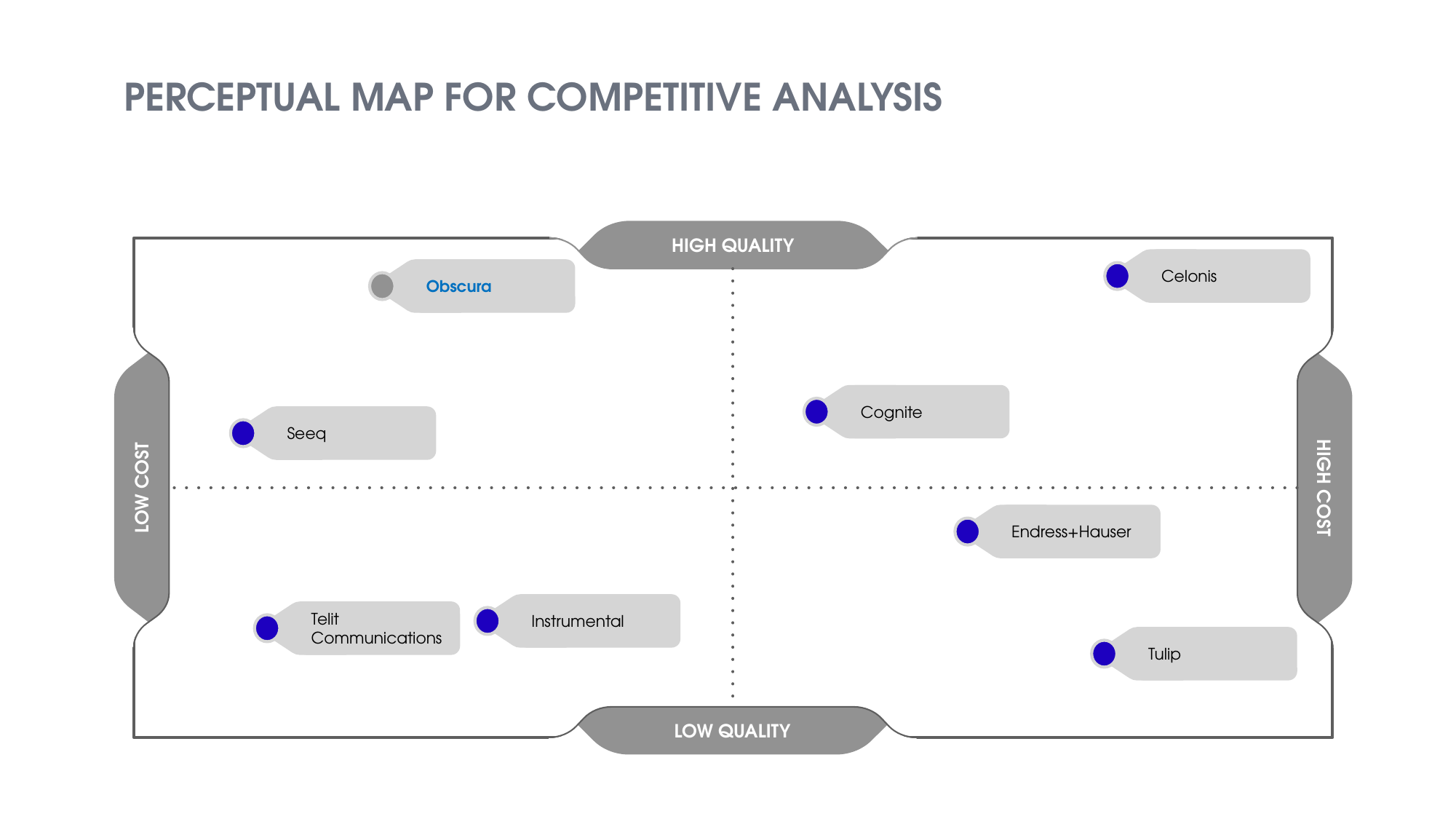

PERCEPTUAL MAP FOR COMPETITIVE ANALYSIS

HIGH QUALITY

Celonis

Obscura

Cognite

Seeq

LOW COST

HIGH COST

Endress+Hauser

Instrumental

Telit Communications

Tulip

LOW QUALITY